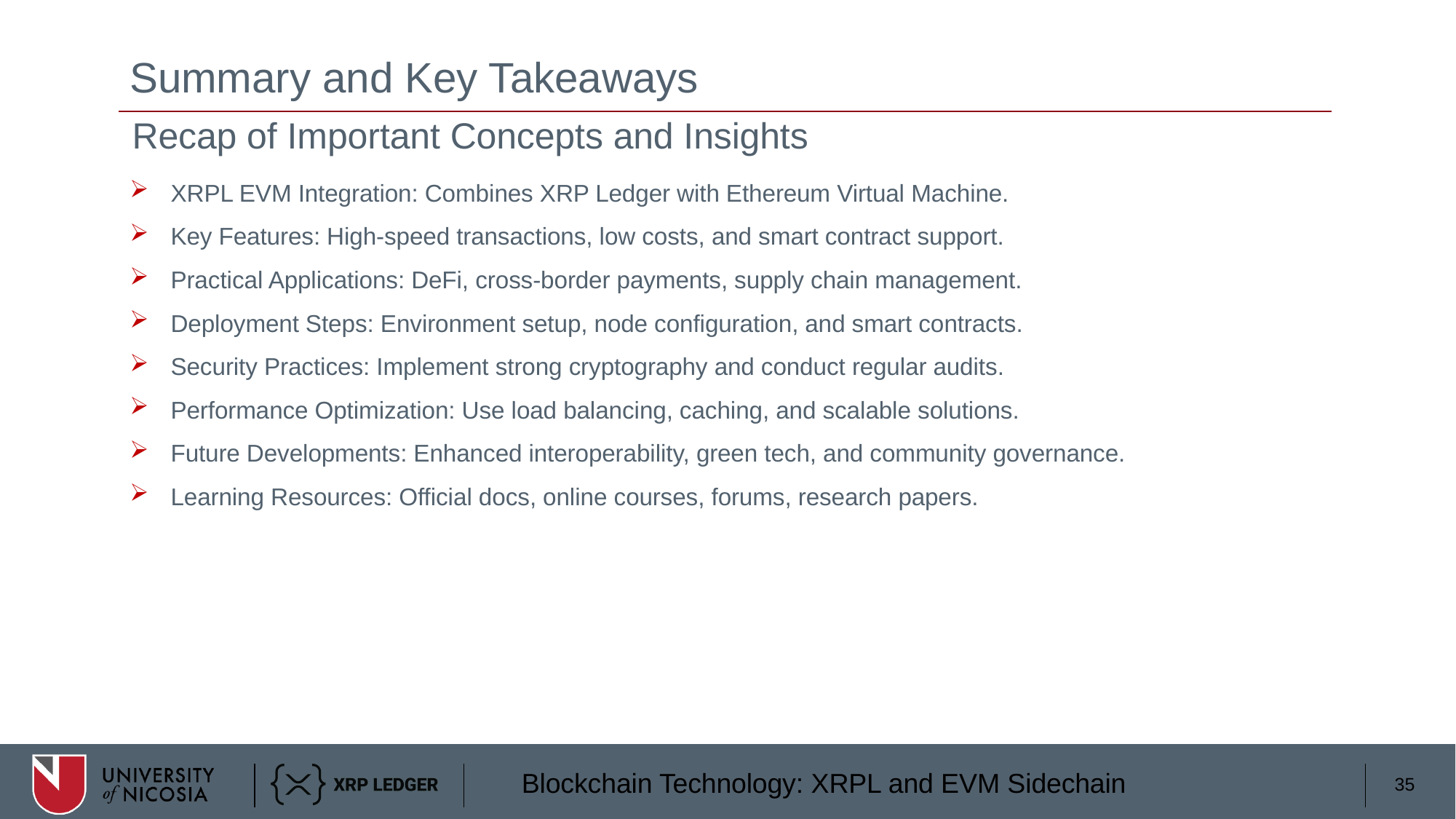

# Summary and Key Takeaways
Recap of Important Concepts and Insights
XRPL EVM Integration: Combines XRP Ledger with Ethereum Virtual Machine.
Key Features: High-speed transactions, low costs, and smart contract support.
Practical Applications: DeFi, cross-border payments, supply chain management.
Deployment Steps: Environment setup, node configuration, and smart contracts.
Security Practices: Implement strong cryptography and conduct regular audits.
Performance Optimization: Use load balancing, caching, and scalable solutions.
Future Developments: Enhanced interoperability, green tech, and community governance.
Learning Resources: Official docs, online courses, forums, research papers.
35